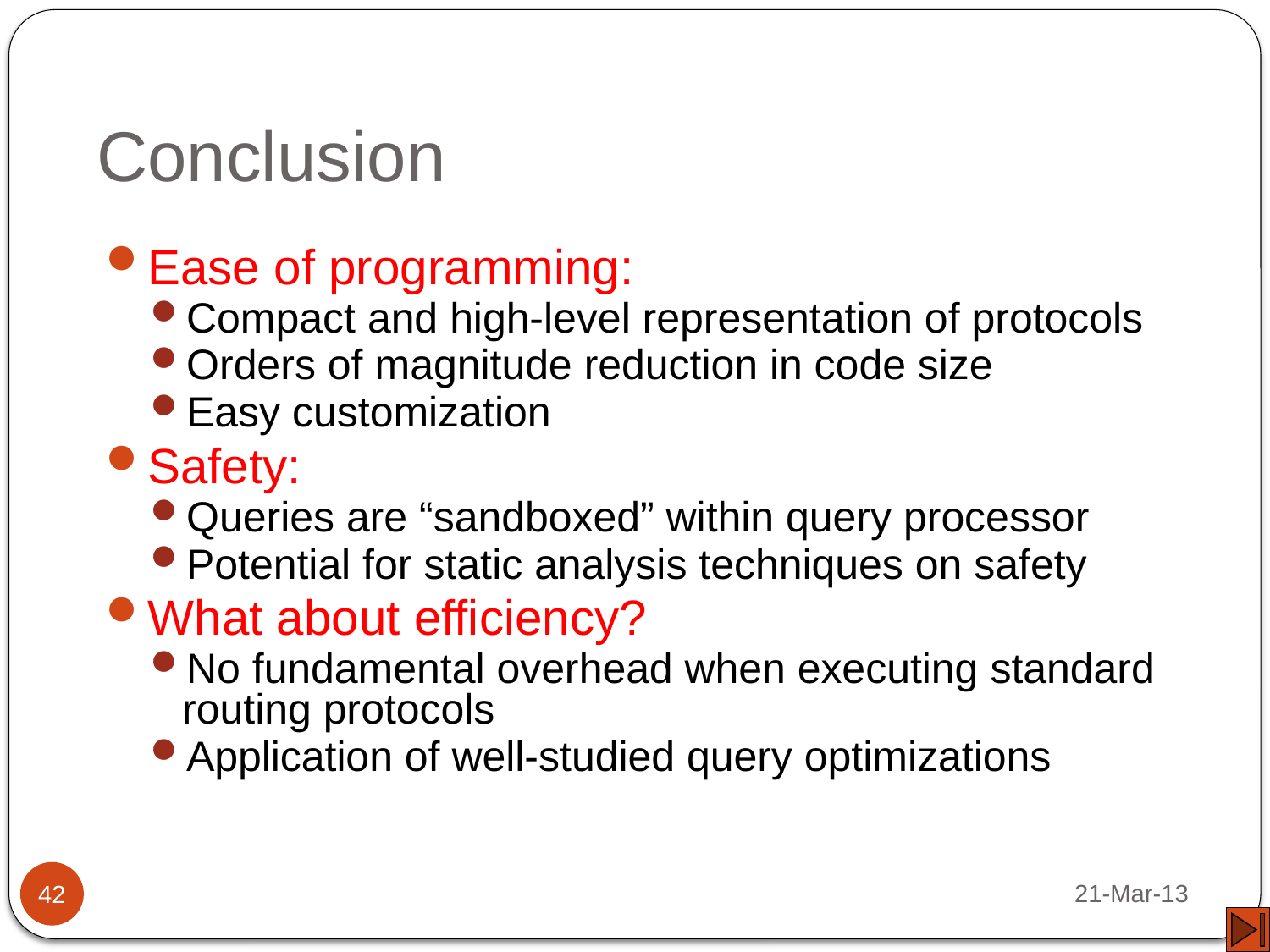

# Conclusion
Ease of programming:
Compact and high-level representation of protocols
Orders of magnitude reduction in code size
Easy customization
Safety:
Queries are “sandboxed” within query processor
Potential for static analysis techniques on safety
What about efficiency?
No fundamental overhead when executing standard routing protocols
Application of well-studied query optimizations
21-Mar-13
42